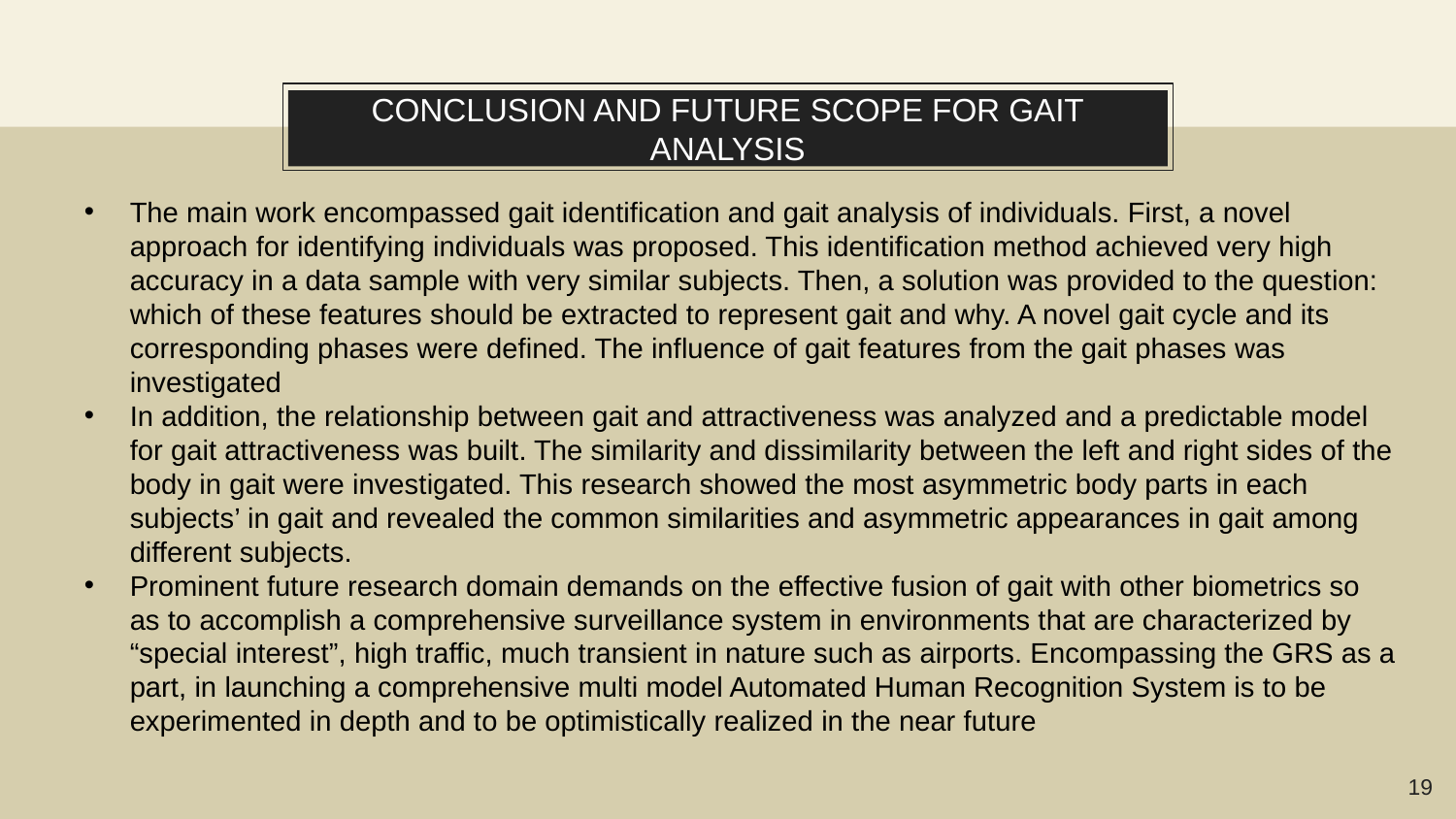

# CONCLUSION AND FUTURE SCOPE FOR GAIT ANALYSIS
The main work encompassed gait identification and gait analysis of individuals. First, a novel approach for identifying individuals was proposed. This identification method achieved very high accuracy in a data sample with very similar subjects. Then, a solution was provided to the question: which of these features should be extracted to represent gait and why. A novel gait cycle and its corresponding phases were defined. The influence of gait features from the gait phases was investigated
In addition, the relationship between gait and attractiveness was analyzed and a predictable model for gait attractiveness was built. The similarity and dissimilarity between the left and right sides of the body in gait were investigated. This research showed the most asymmetric body parts in each subjects’ in gait and revealed the common similarities and asymmetric appearances in gait among different subjects.
Prominent future research domain demands on the effective fusion of gait with other biometrics so as to accomplish a comprehensive surveillance system in environments that are characterized by “special interest”, high traffic, much transient in nature such as airports. Encompassing the GRS as a part, in launching a comprehensive multi model Automated Human Recognition System is to be experimented in depth and to be optimistically realized in the near future
19